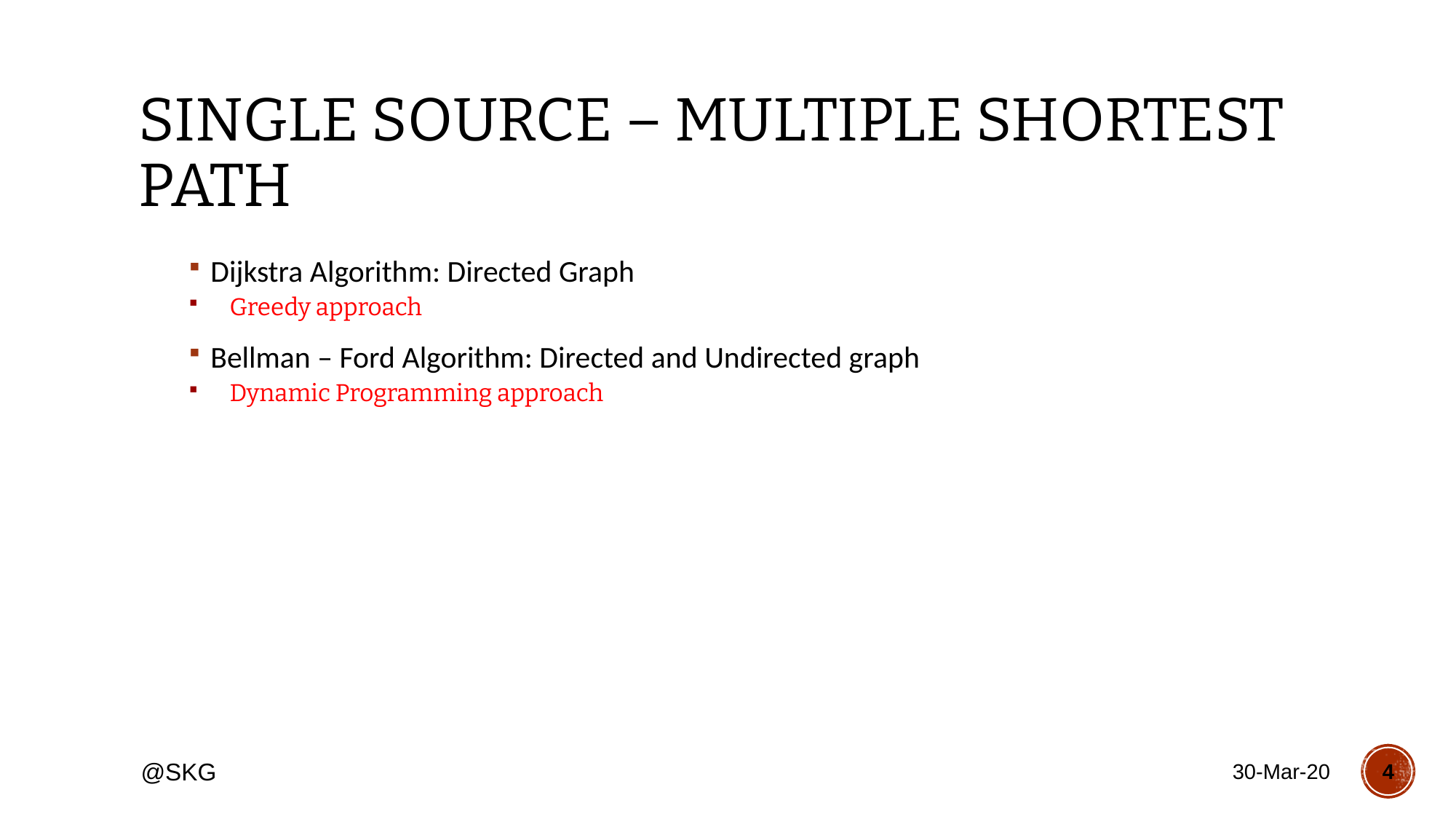

# Single Source – Multiple Shortest Path
Dijkstra Algorithm: Directed Graph
Greedy approach
Bellman – Ford Algorithm: Directed and Undirected graph
Dynamic Programming approach

@SKG
30-Mar-20
4